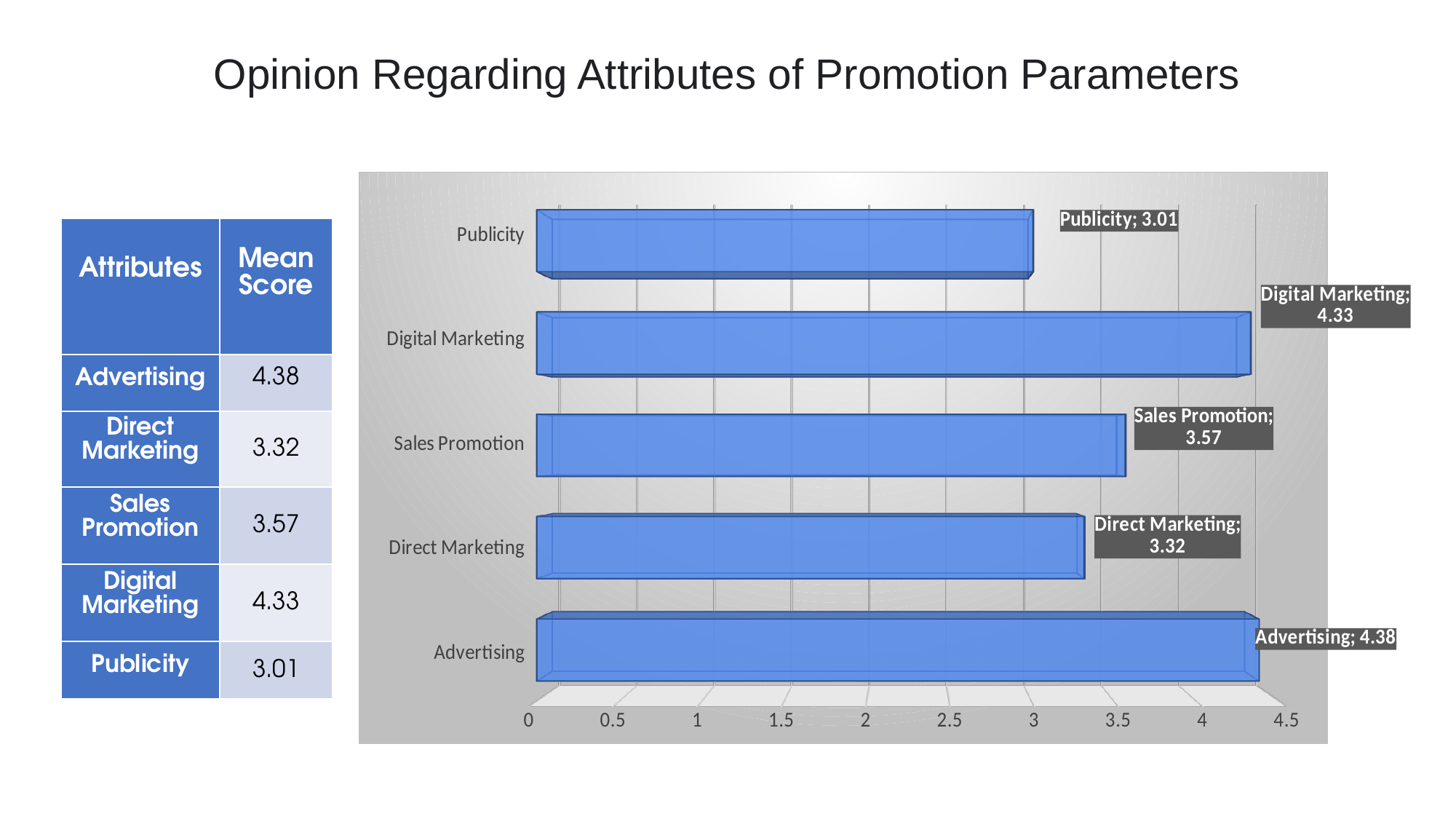

Opinion Regarding Attributes of Promotion Parameters

[unsupported chart]

| Attributes | Mean Score |
| --- | --- |
| Advertising | 4.38 |
| Direct Marketing | 3.32 |
| Sales Promotion | 3.57 |
| Digital Marketing | 4.33 |
| Publicity | 3.01 |